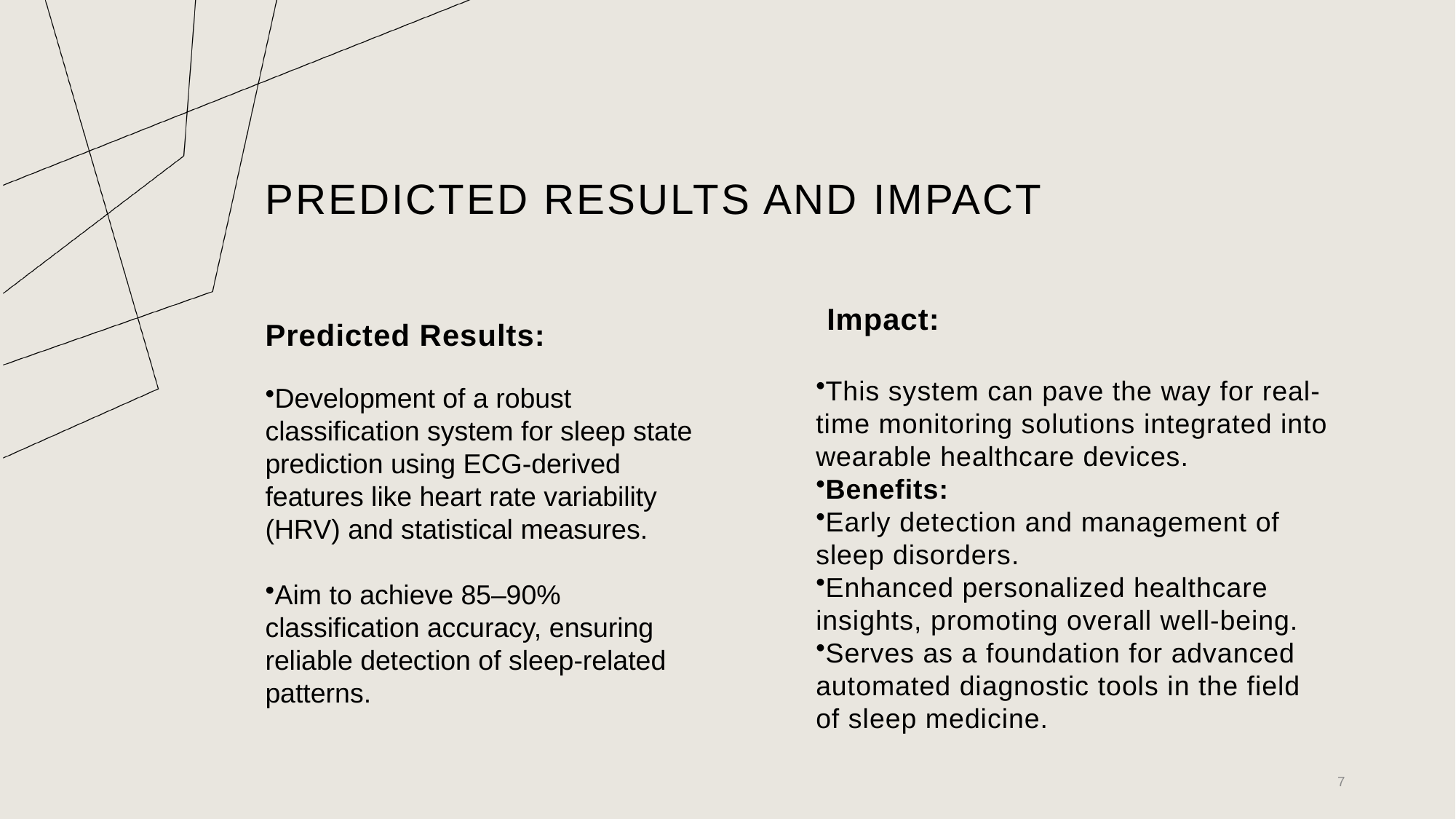

# Predicted Results and Impact
Impact:
Predicted Results:

Development of a robust classification system for sleep state prediction using ECG-derived features like heart rate variability (HRV) and statistical measures.

Aim to achieve 85–90% classification accuracy, ensuring reliable detection of sleep-related patterns.
This system can pave the way for real-time monitoring solutions integrated into wearable healthcare devices.
Benefits:
Early detection and management of sleep disorders.
Enhanced personalized healthcare insights, promoting overall well-being.
Serves as a foundation for advanced automated diagnostic tools in the field of sleep medicine.

7